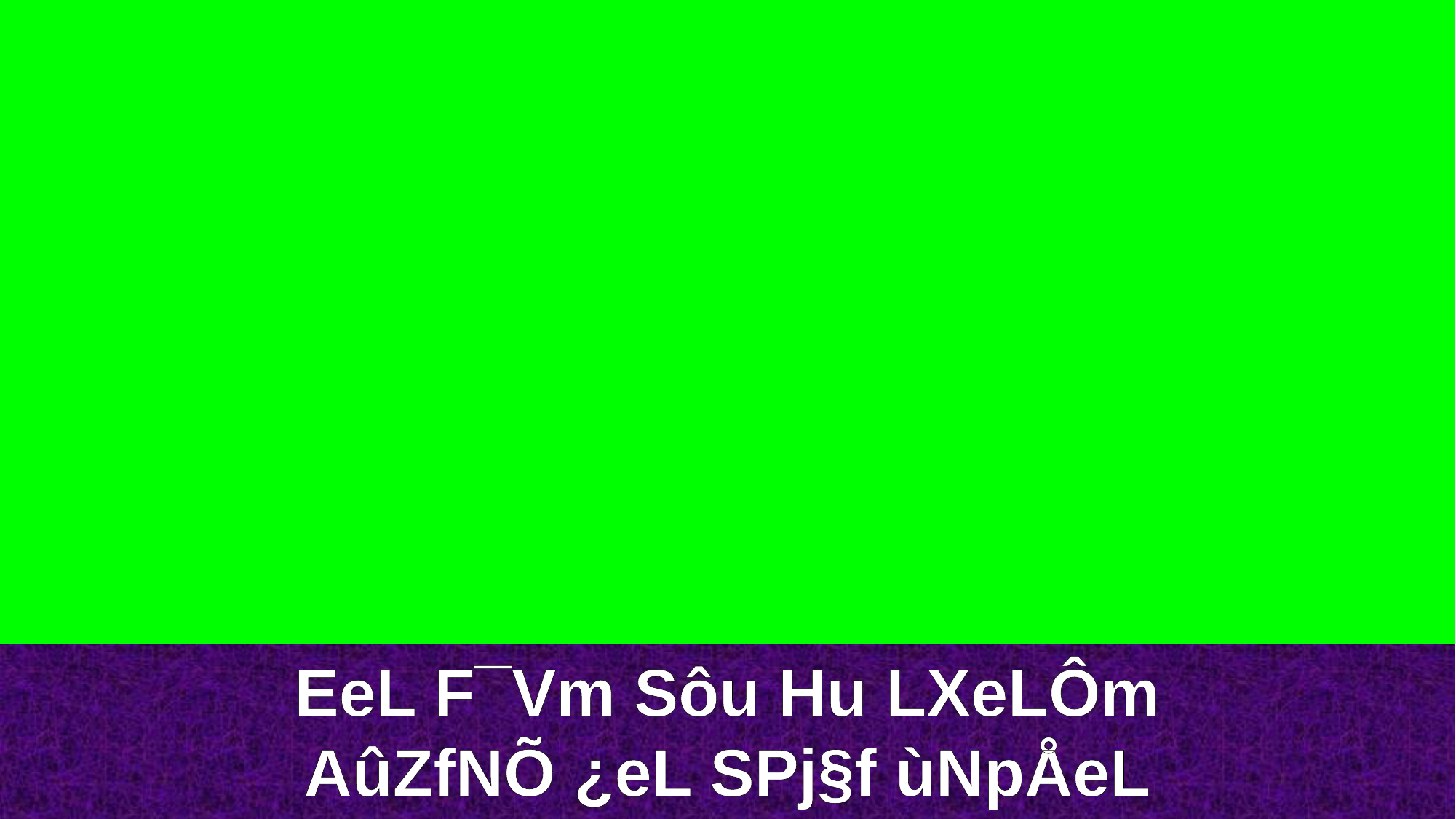

EeL F¯Vm Sôu Hu LXeLÔm
AûZfNÕ ¿eL SPj§f ùNpÅeL